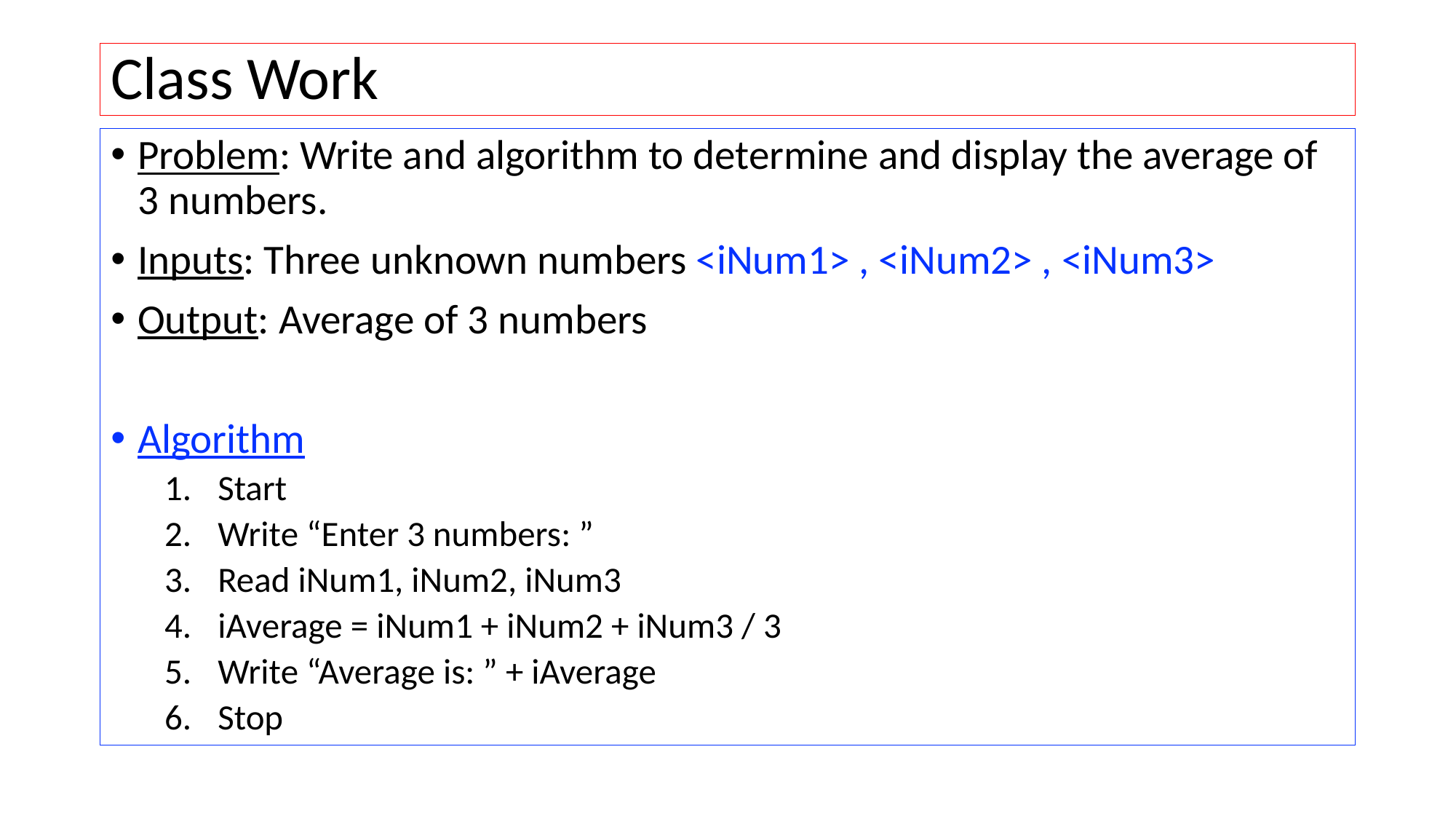

# Class Work
Problem: Write and algorithm to determine and display the average of 3 numbers.
Inputs: Three unknown numbers <iNum1> , <iNum2> , <iNum3>
Output: Average of 3 numbers

Algorithm
Start
Write “Enter 3 numbers: ”
Read iNum1, iNum2, iNum3
iAverage = iNum1 + iNum2 + iNum3 / 3
Write “Average is: ” + iAverage
Stop